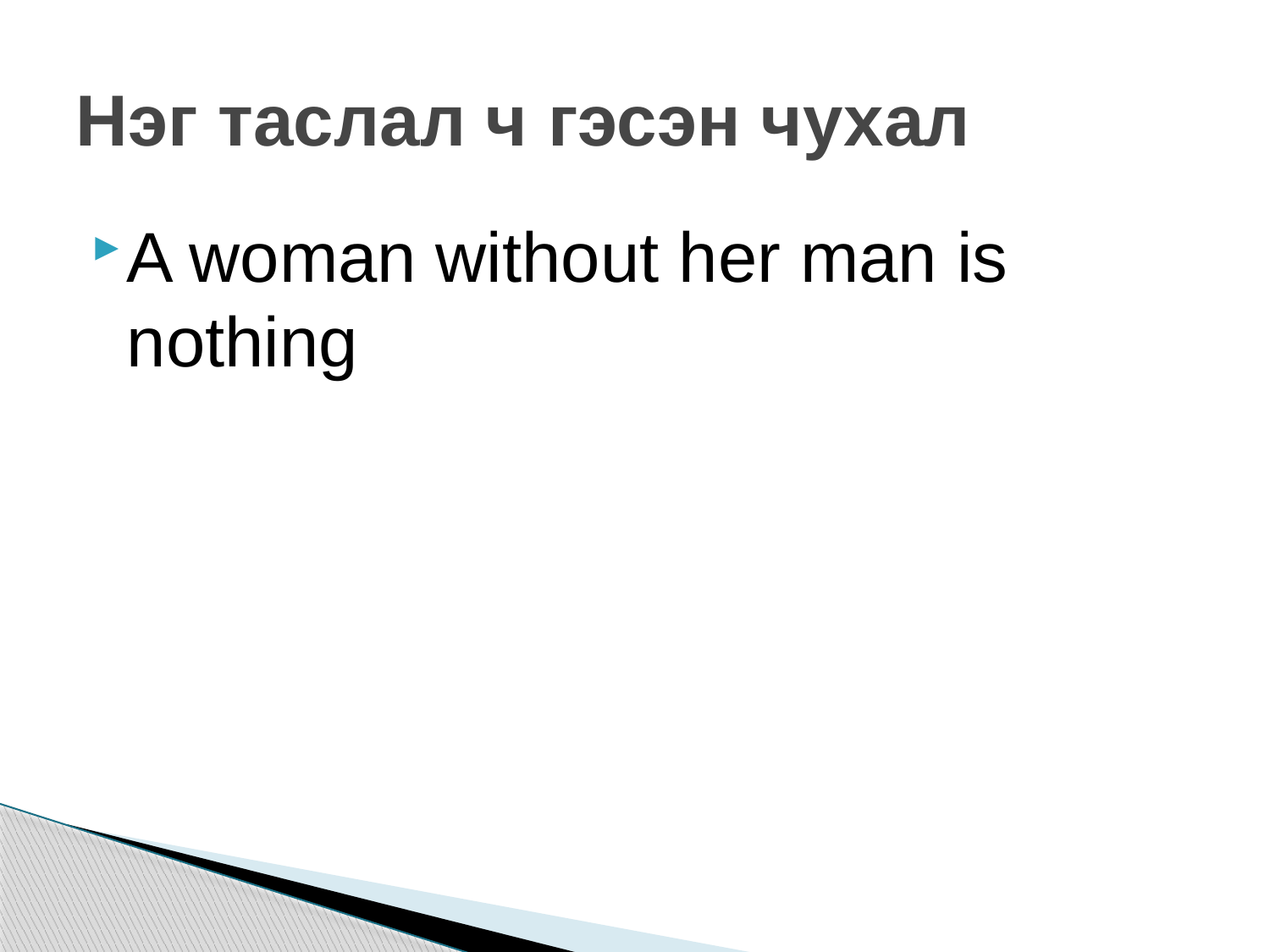

# Нэг таслал ч гэсэн чухал
A woman without her man is nothing